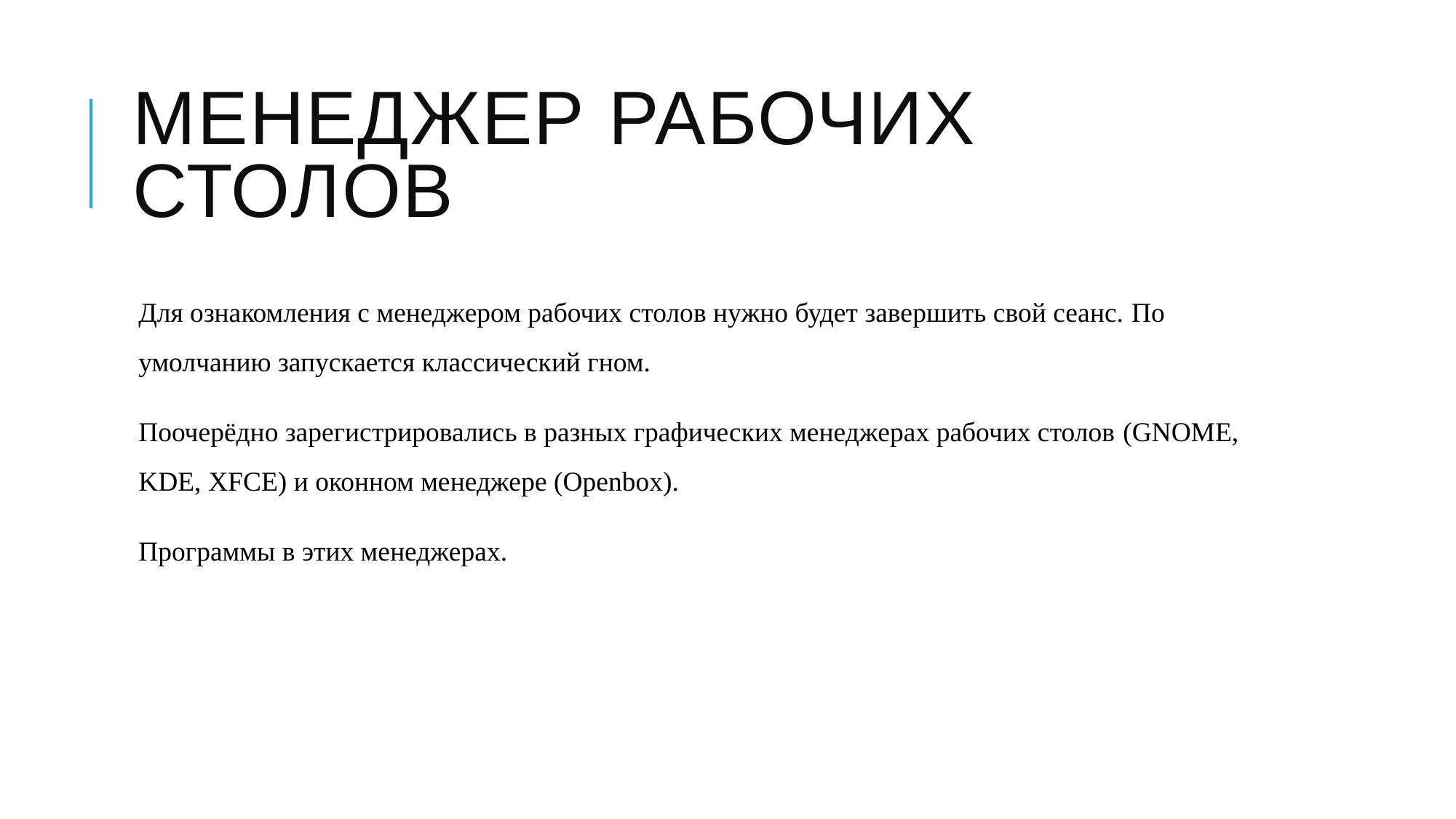

# Менеджер рабочих столов
Для ознакомления с менеджером рабочих столов нужно будет завершить свой сеанс. По умолчанию запускается классический гном.
Поочерёдно зарегистрировались в разных графических менеджерах рабочих столов (GNOME, KDE, XFCE) и оконном менеджере (Openbox).
Программы в этих менеджерах.